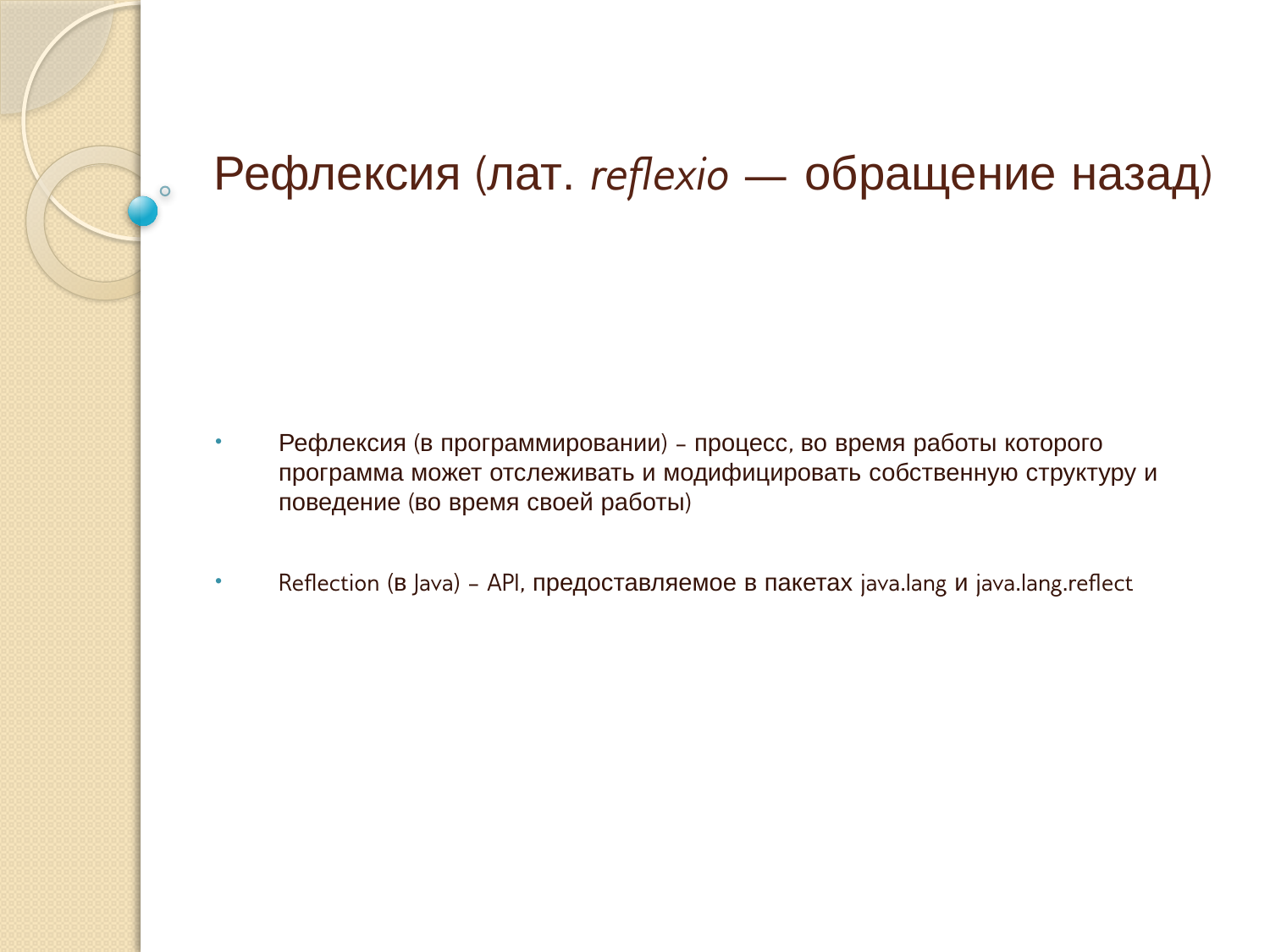

# Рефлексия (лат. reflexio — обращение назад)

Рефлексия (в программировании) – процесс, во время работы которого программа может отслеживать и модифицировать собственную структуру и поведение (во время своей работы)

Reflection (в Java) – API, предоставляемое в пакетах java.lang и java.lang.reflect